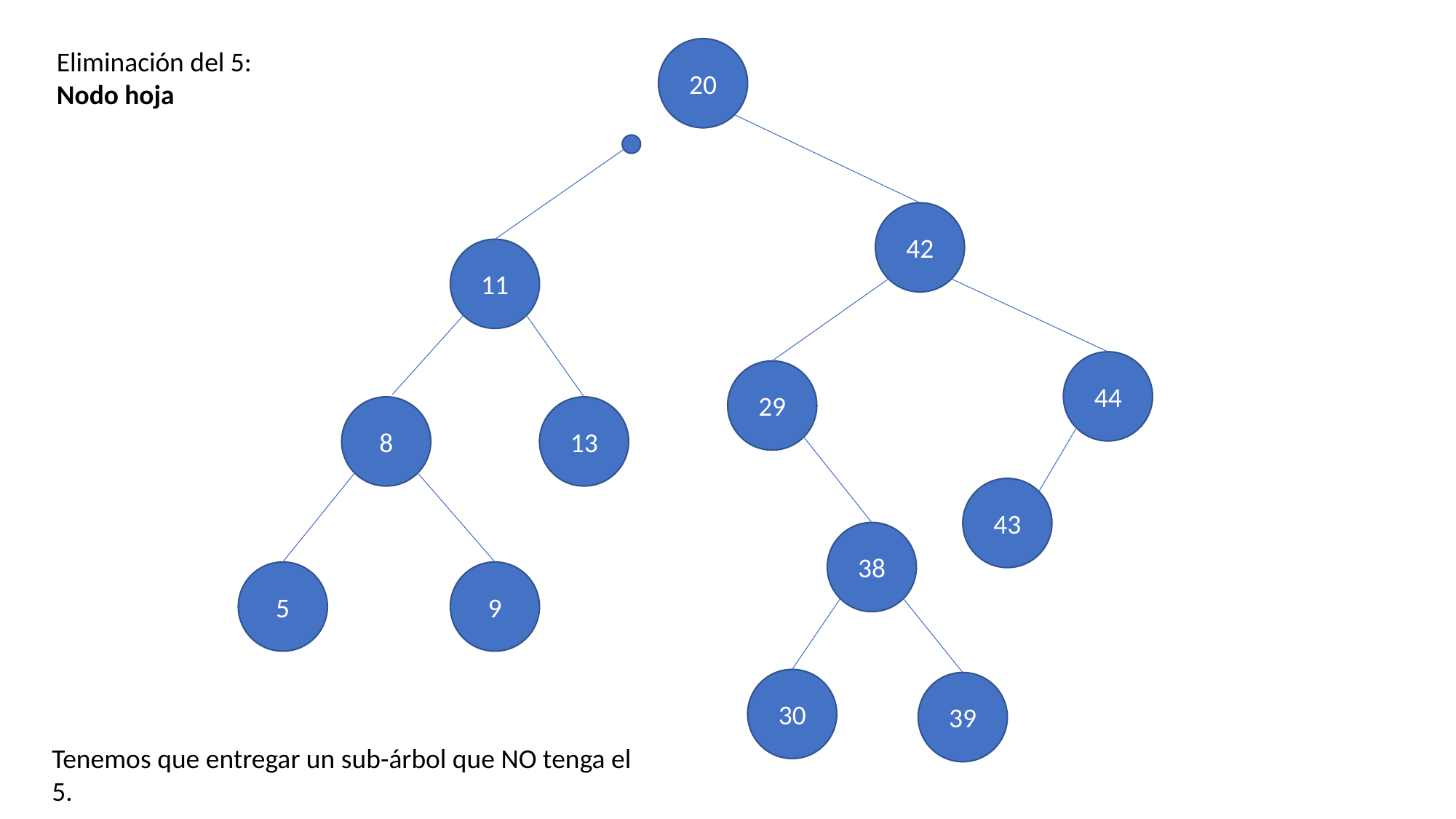

20
Eliminación del 5:
Nodo hoja

42
11
44
29
13
8
43
38
5
9
30
39
Tenemos que entregar un sub-árbol que NO tenga el 5.